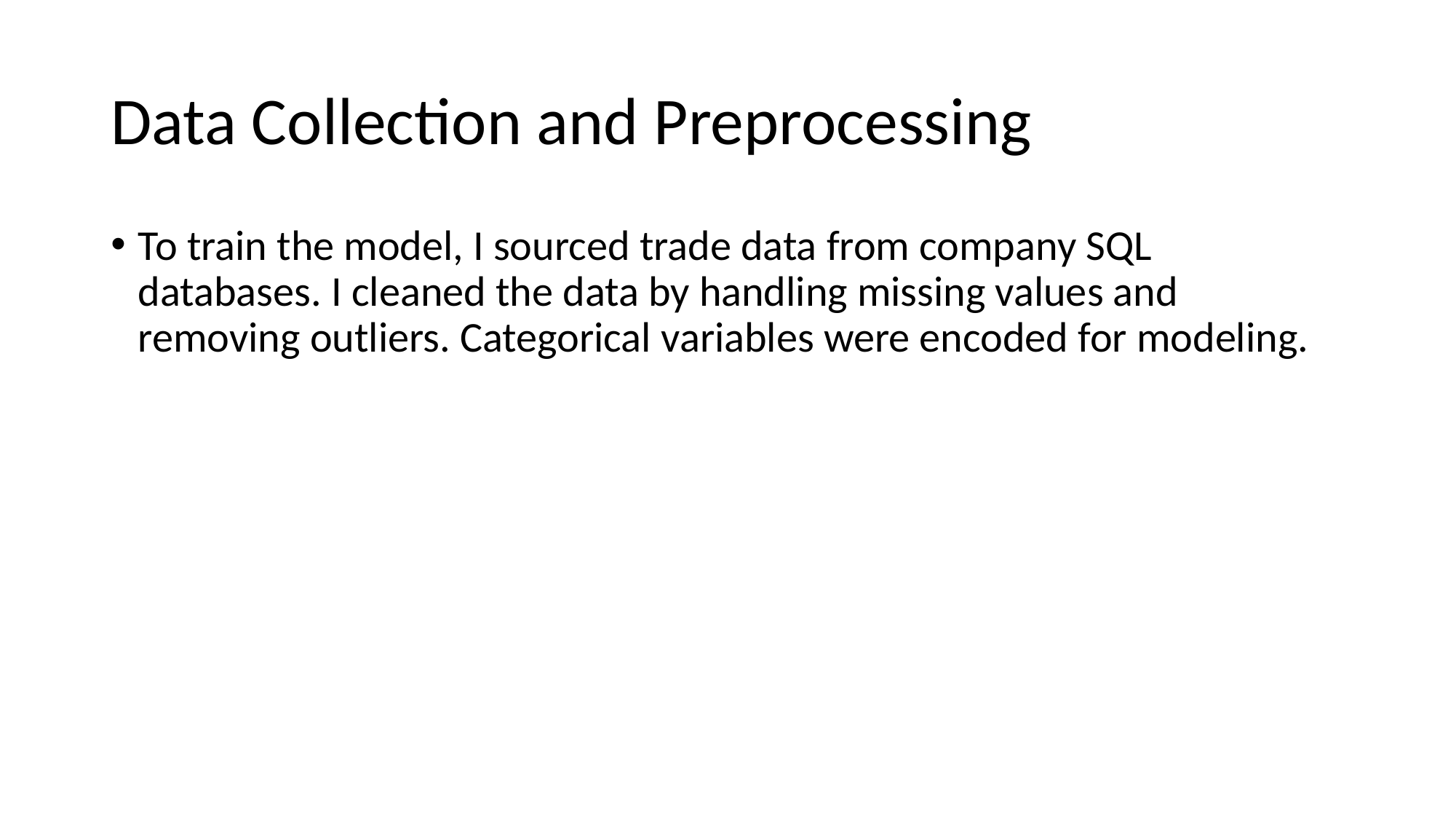

# Data Collection and Preprocessing
To train the model, I sourced trade data from company SQL databases. I cleaned the data by handling missing values and removing outliers. Categorical variables were encoded for modeling.